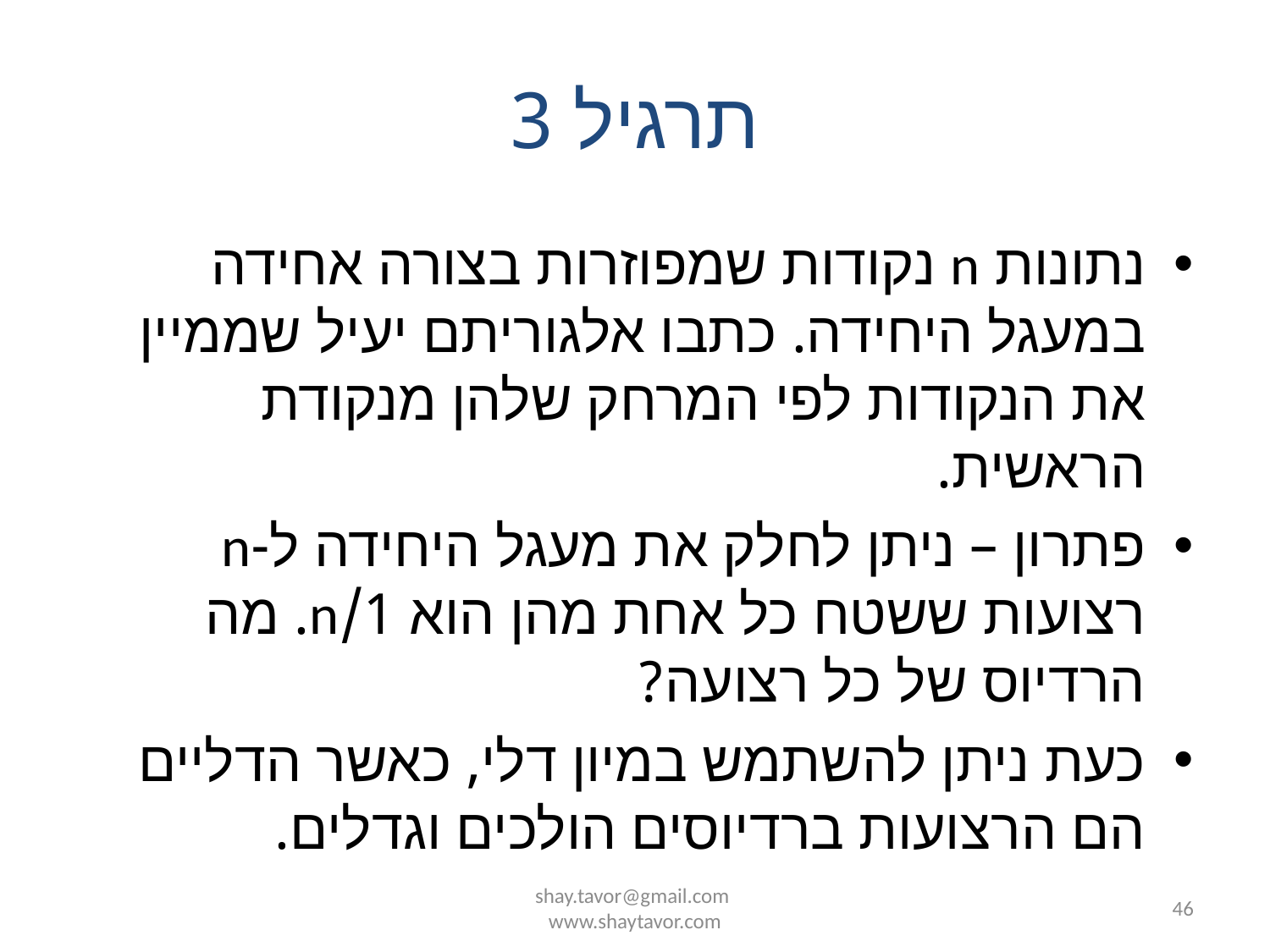

# תרגיל 3
נתונות n נקודות שמפוזרות בצורה אחידה במעגל היחידה. כתבו אלגוריתם יעיל שממיין את הנקודות לפי המרחק שלהן מנקודת הראשית.
פתרון – ניתן לחלק את מעגל היחידה ל-n רצועות ששטח כל אחת מהן הוא 1/n. מה הרדיוס של כל רצועה?
כעת ניתן להשתמש במיון דלי, כאשר הדליים הם הרצועות ברדיוסים הולכים וגדלים.
shay.tavor@gmail.com
www.shaytavor.com
46